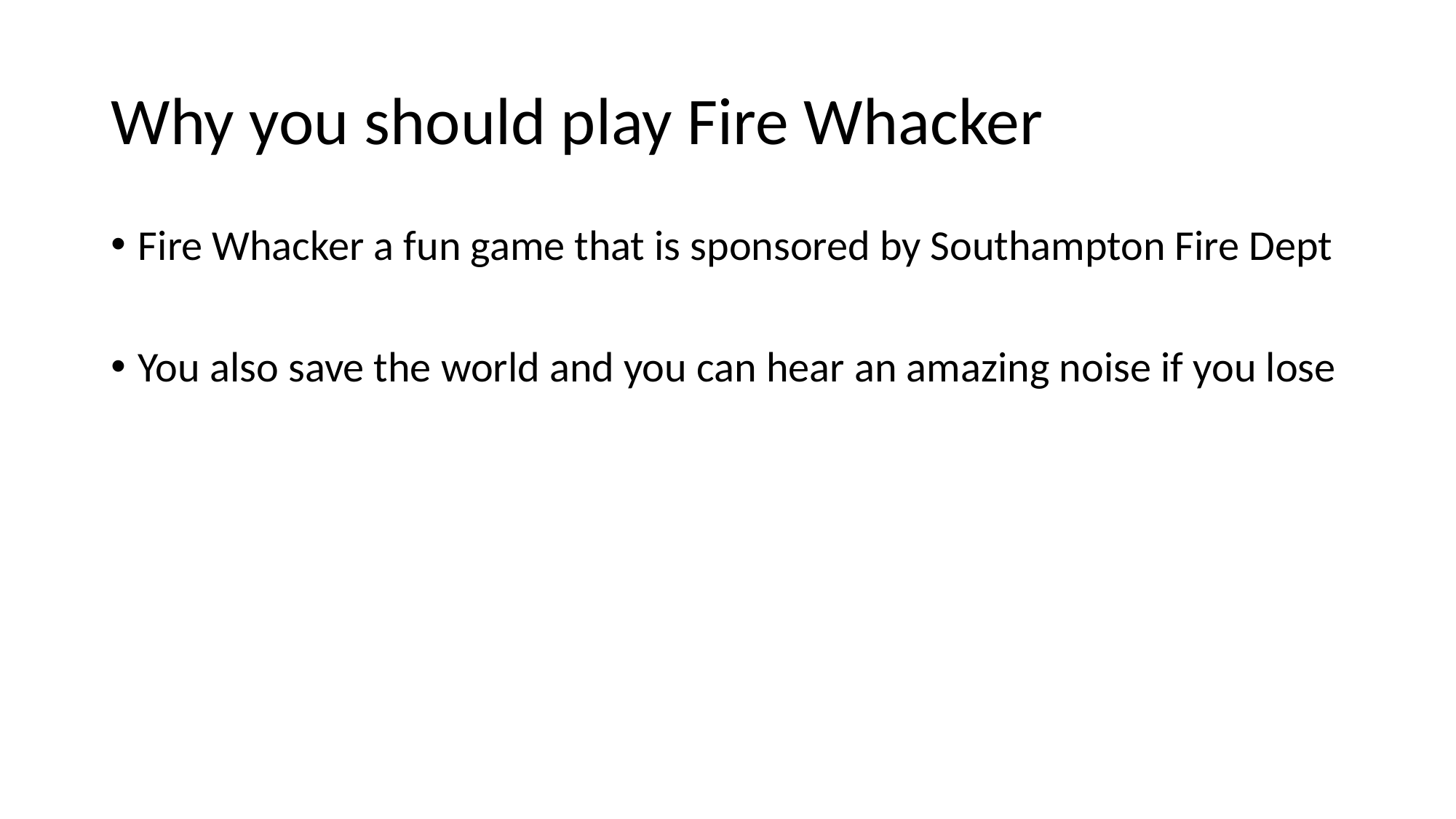

# Why you should play Fire Whacker
Fire Whacker a fun game that is sponsored by Southampton Fire Dept

You also save the world and you can hear an amazing noise if you lose